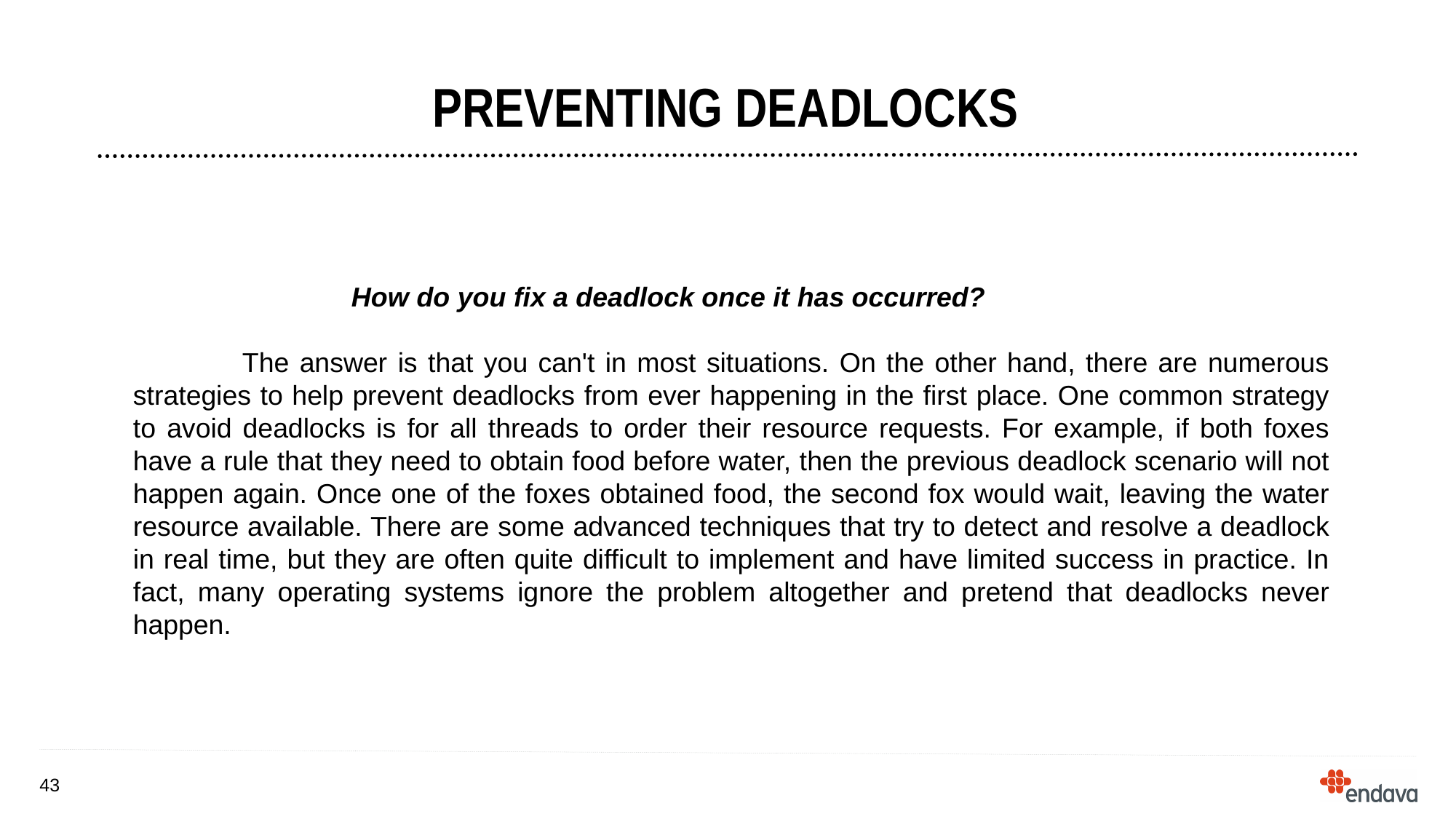

# Preventing Deadlocks
		How do you fix a deadlock once it has occurred?

	The answer is that you can't in most situations. On the other hand, there are numerous strategies to help prevent deadlocks from ever happening in the first place. One common strategy to avoid deadlocks is for all threads to order their resource requests. For example, if both foxes have a rule that they need to obtain food before water, then the previous deadlock scenario will not happen again. Once one of the foxes obtained food, the second fox would wait, leaving the water resource available. There are some advanced techniques that try to detect and resolve a deadlock in real time, but they are often quite difficult to implement and have limited success in practice. In fact, many operating systems ignore the problem altogether and pretend that deadlocks never happen.